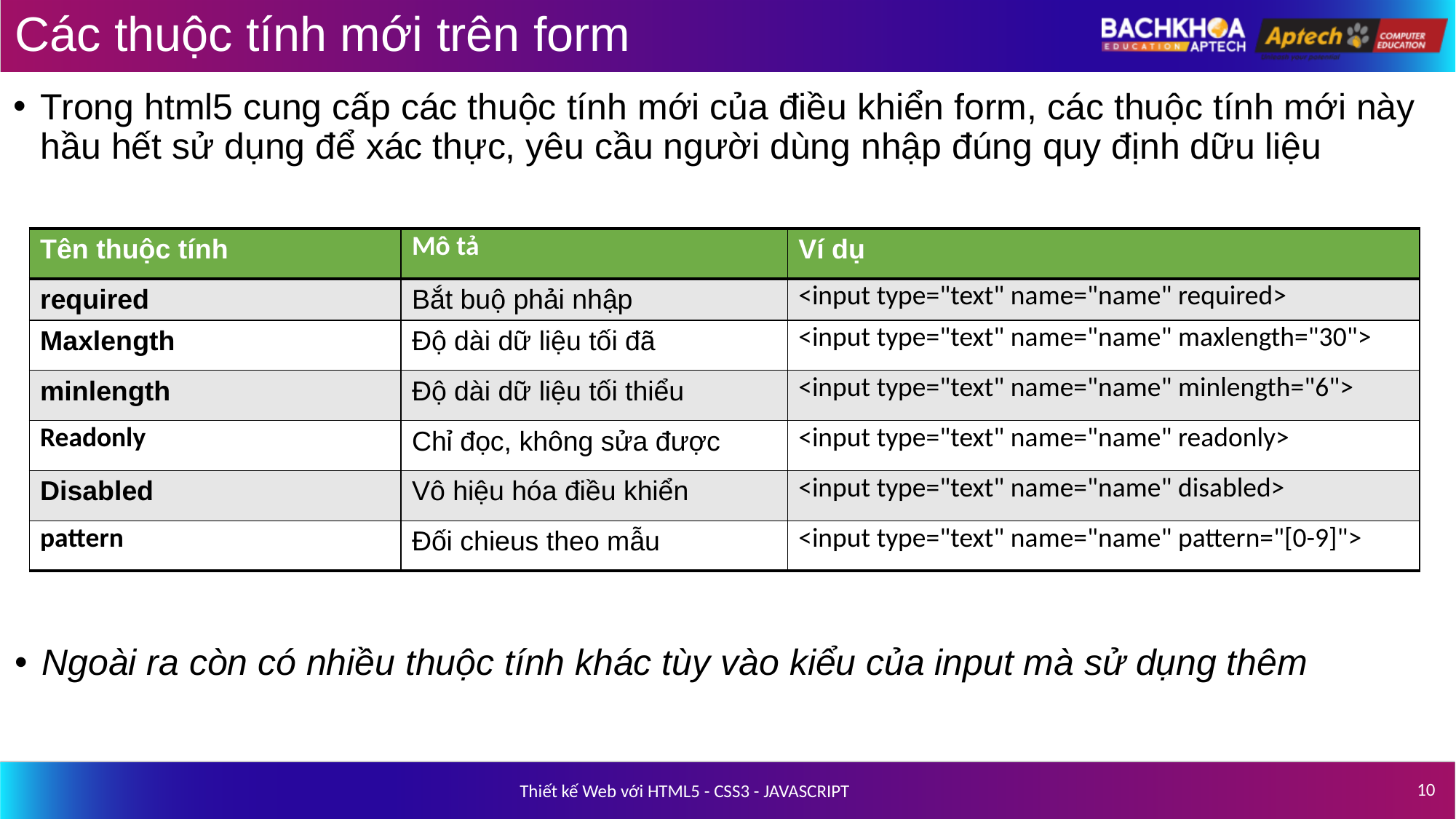

# Các thuộc tính mới trên form
Trong html5 cung cấp các thuộc tính mới của điều khiển form, các thuộc tính mới này hầu hết sử dụng để xác thực, yêu cầu người dùng nhập đúng quy định dữu liệu

| Tên thuộc tính | Mô tả | Ví dụ |
| --- | --- | --- |
| required | Bắt buộ phải nhập | <input type="text" name="name" required> |
| Maxlength | Độ dài dữ liệu tối đã | <input type="text" name="name" maxlength="30"> |
| minlength | Độ dài dữ liệu tối thiểu | <input type="text" name="name" minlength="6"> |
| Readonly | Chỉ đọc, không sửa được | <input type="text" name="name" readonly> |
| Disabled | Vô hiệu hóa điều khiển | <input type="text" name="name" disabled> |
| pattern | Đối chieus theo mẫu | <input type="text" name="name" pattern="[0-9]"> |
Ngoài ra còn có nhiều thuộc tính khác tùy vào kiểu của input mà sử dụng thêm
10
Thiết kế Web với HTML5 - CSS3 - JAVASCRIPT